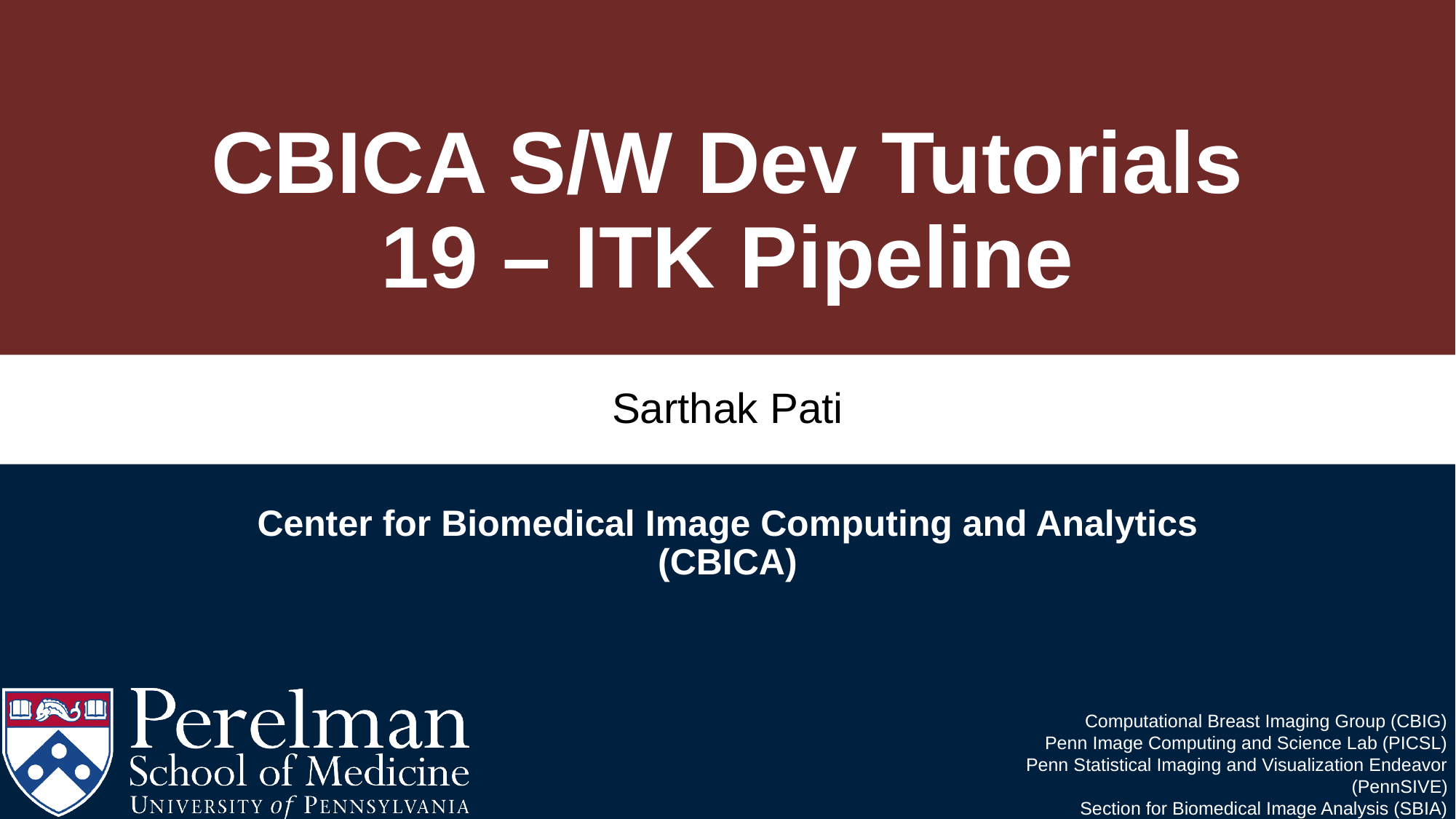

# CBICA S/W Dev Tutorials 19 – ITK Pipeline
Sarthak Pati